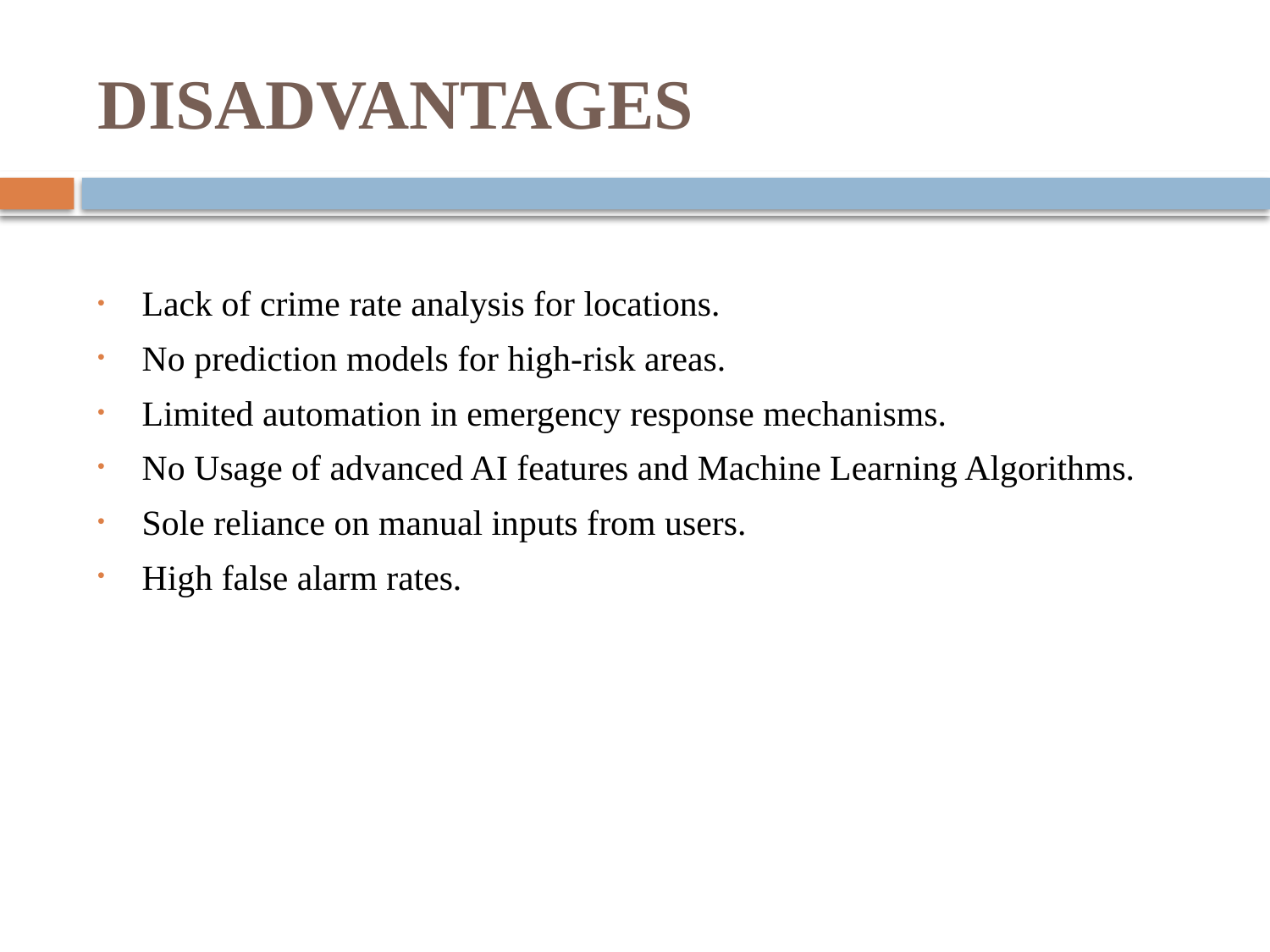

# DISADVANTAGES
7
Lack of crime rate analysis for locations.
No prediction models for high-risk areas.
Limited automation in emergency response mechanisms.
No Usage of advanced AI features and Machine Learning Algorithms.
Sole reliance on manual inputs from users.
High false alarm rates.